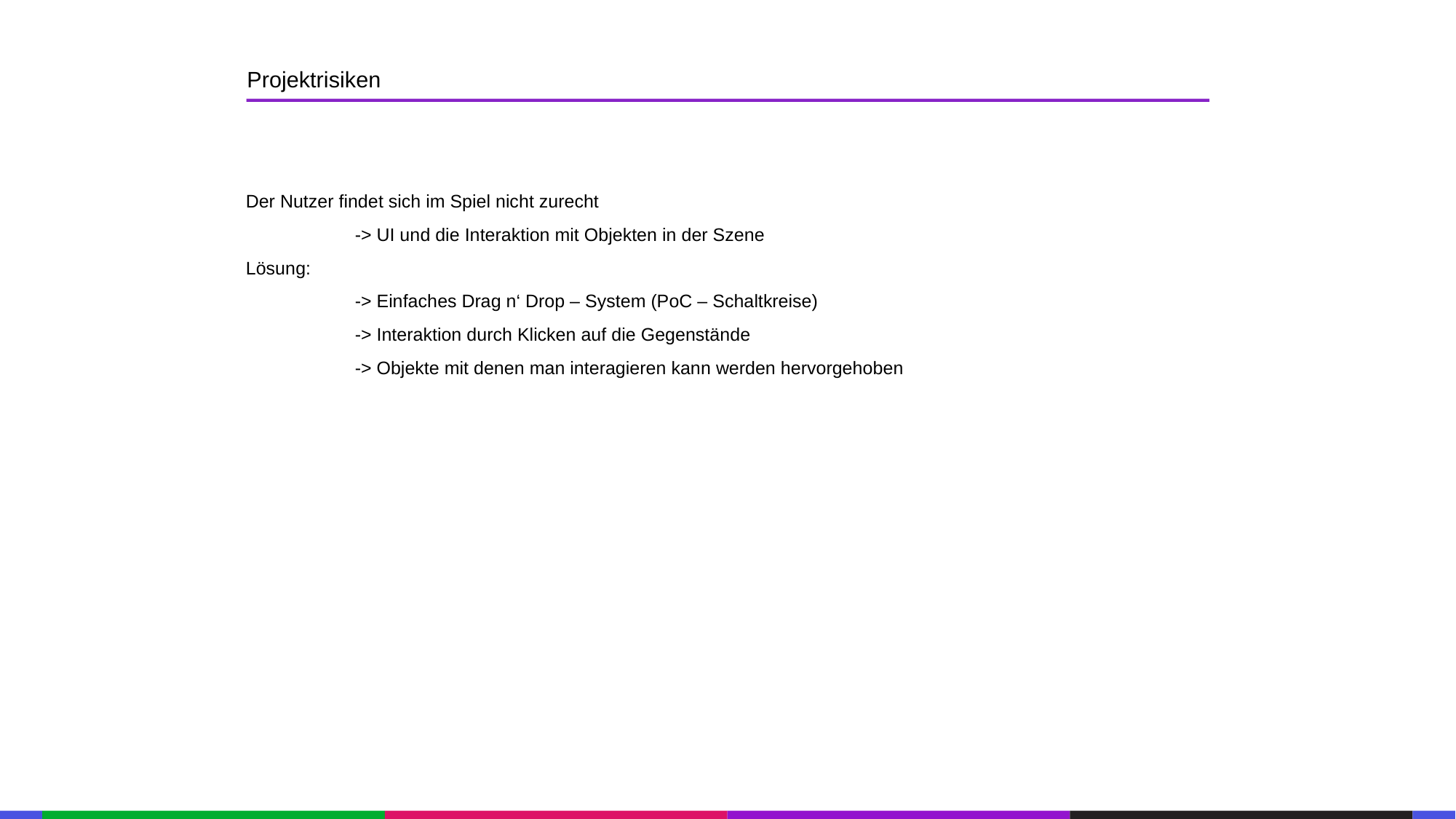

67
Projektrisiken
53

21
53
Der Nutzer findet sich im Spiel nicht zurecht
	-> UI und die Interaktion mit Objekten in der Szene
Lösung:
	-> Einfaches Drag n‘ Drop – System (PoC – Schaltkreise)
	-> Interaktion durch Klicken auf die Gegenstände
	-> Objekte mit denen man interagieren kann werden hervorgehoben
21
53
21
53
21
53
21
53
21
53
21
53
21
53

133
21
133
21
133
21
133
21
133
21
133